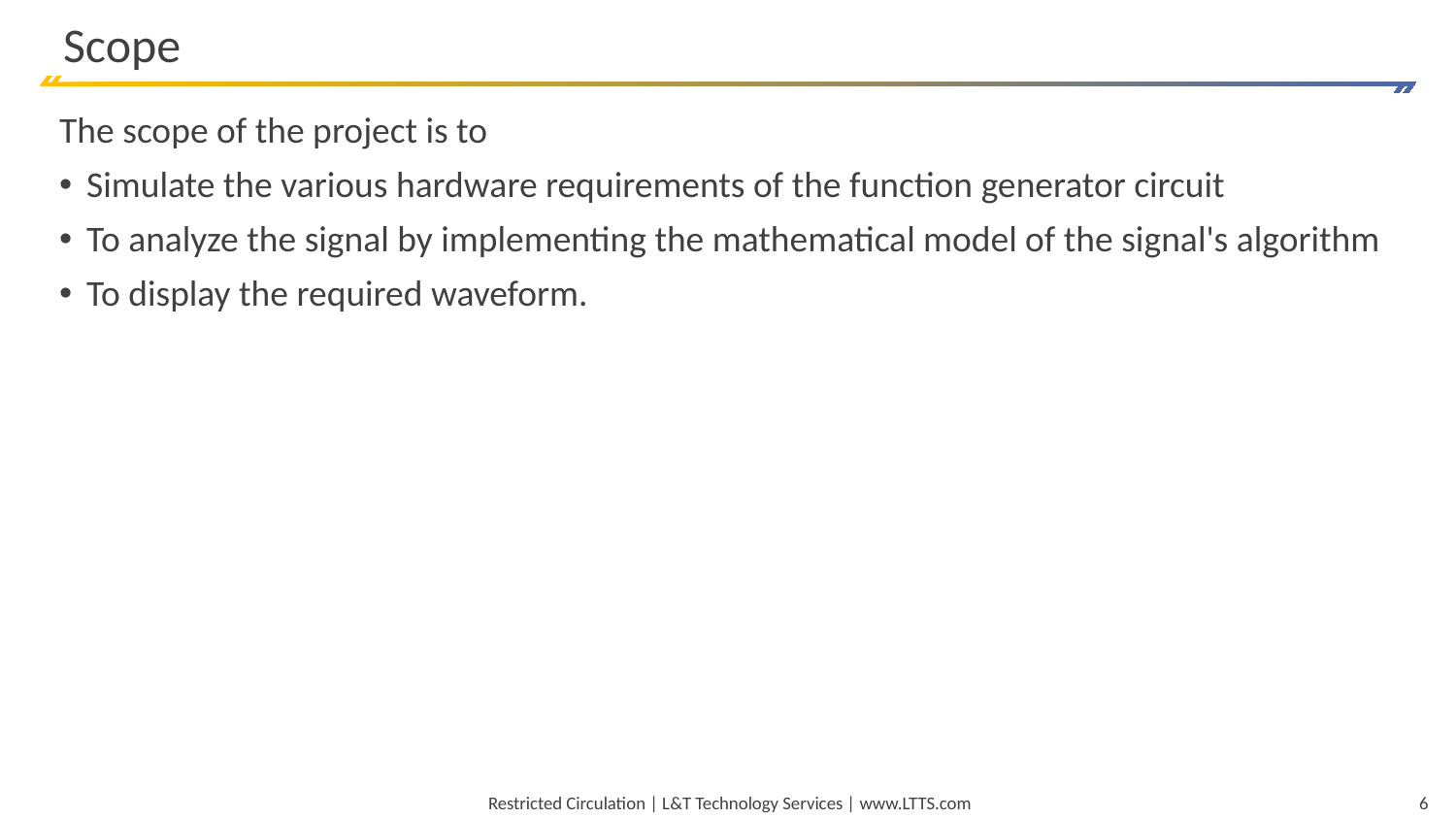

# Scope
The scope of the project is to
Simulate the various hardware requirements of the function generator circuit
To analyze the signal by implementing the mathematical model of the signal's algorithm
To display the required waveform.​